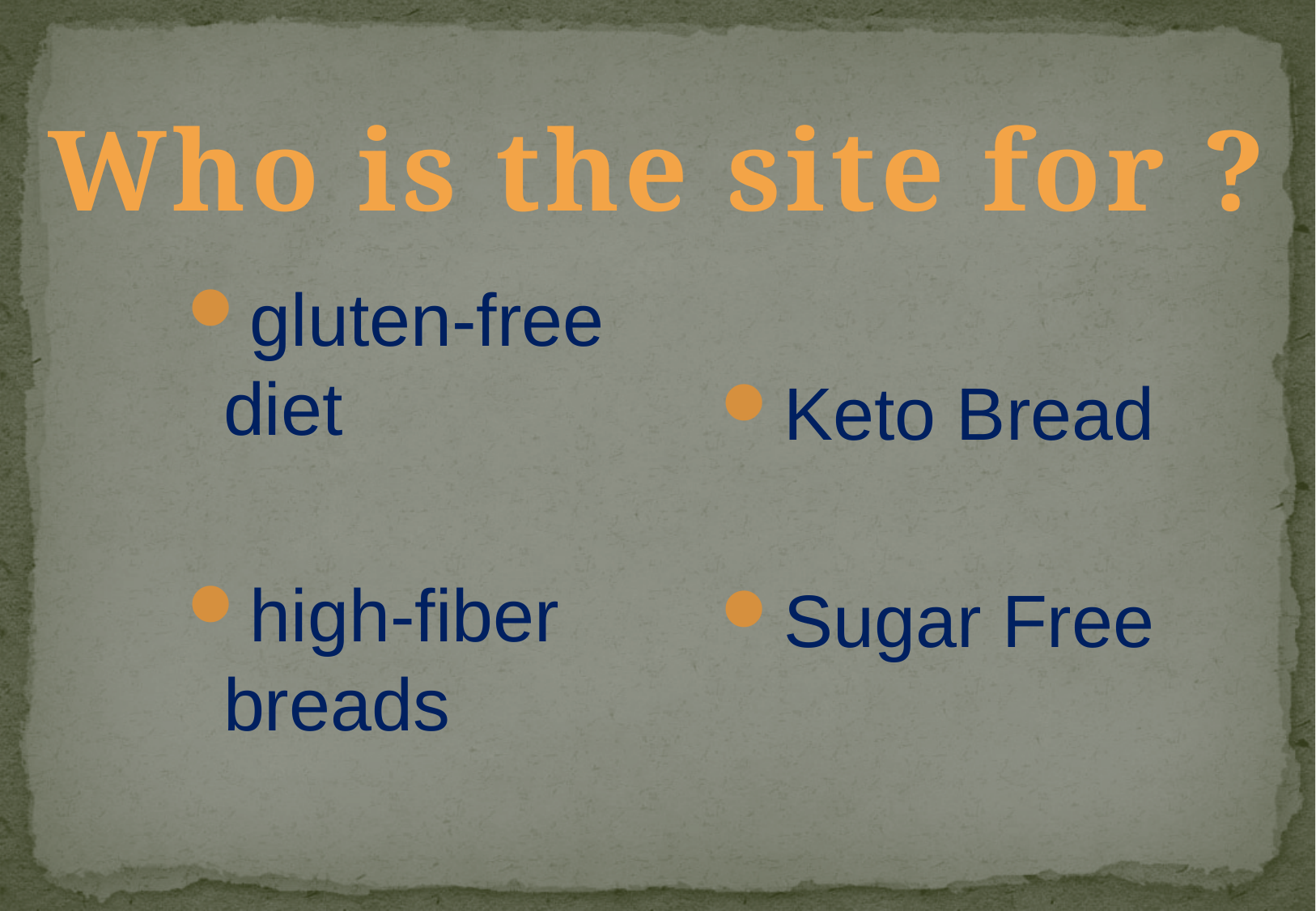

# Who is the site for ?
gluten-free diet

high-fiber breads

Keto Bread

Sugar Free